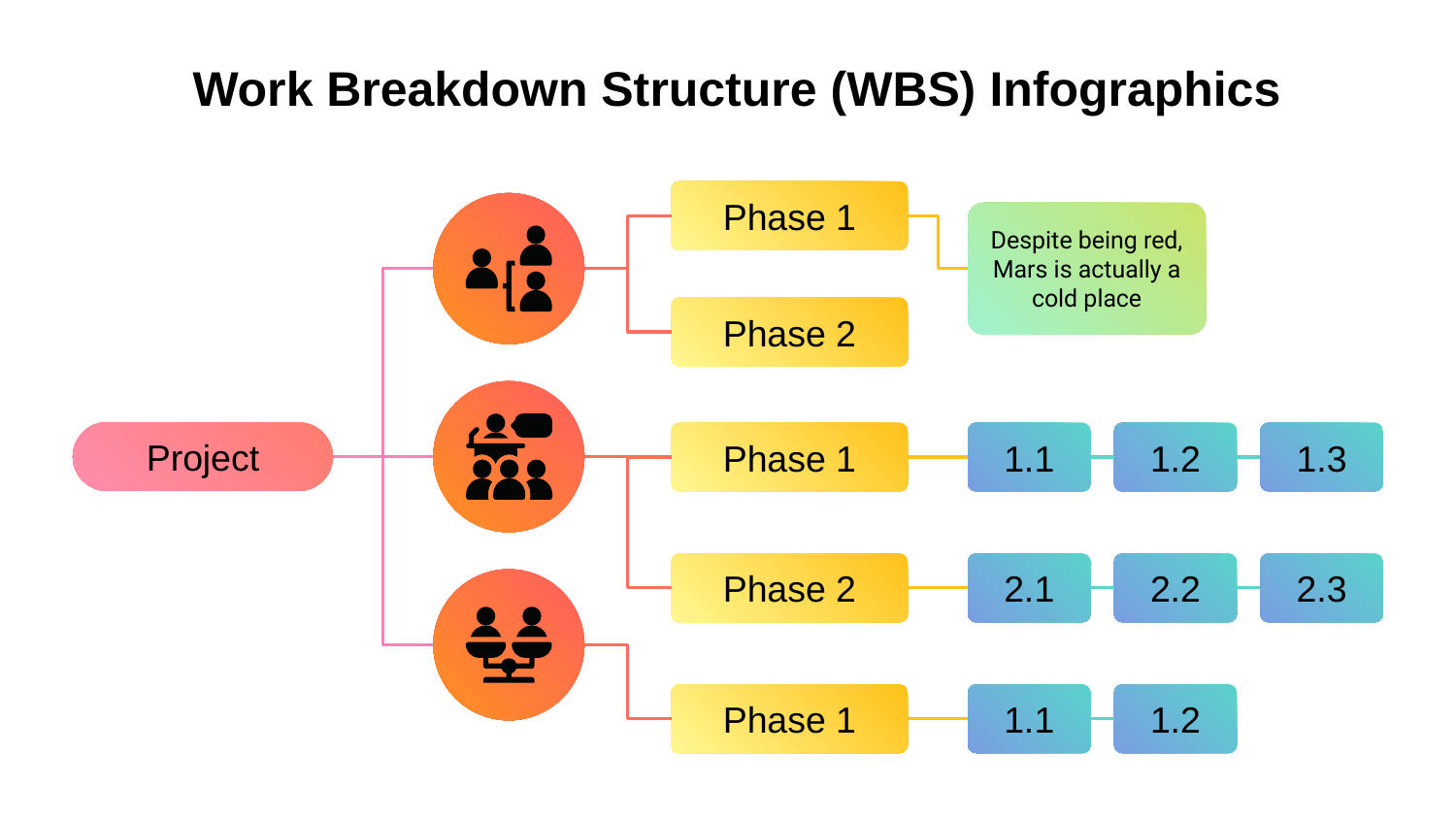

# Work Breakdown Structure (WBS) Infographics
Phase 1

Despite being red, Mars is actually a cold place

Phase 2

Project
Phase 1
1.1
1.2
1.3
Phase 2
2.1
2.2
2.3

Phase 1
1.1
1.2